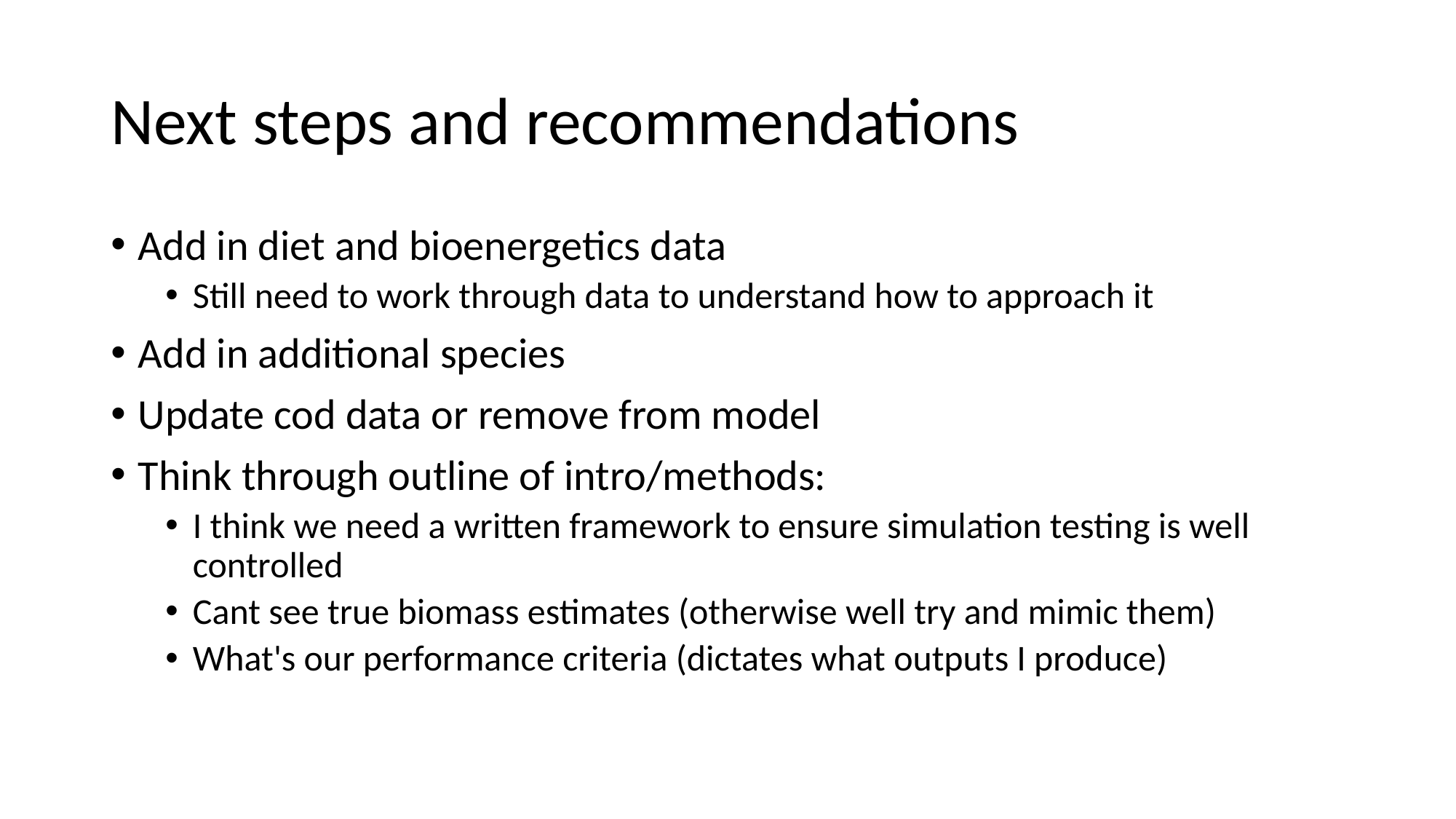

# Next steps and recommendations
Add in diet and bioenergetics data
Still need to work through data to understand how to approach it
Add in additional species
Update cod data or remove from model
Think through outline of intro/methods:
I think we need a written framework to ensure simulation testing is well controlled
Cant see true biomass estimates (otherwise well try and mimic them)
What's our performance criteria (dictates what outputs I produce)